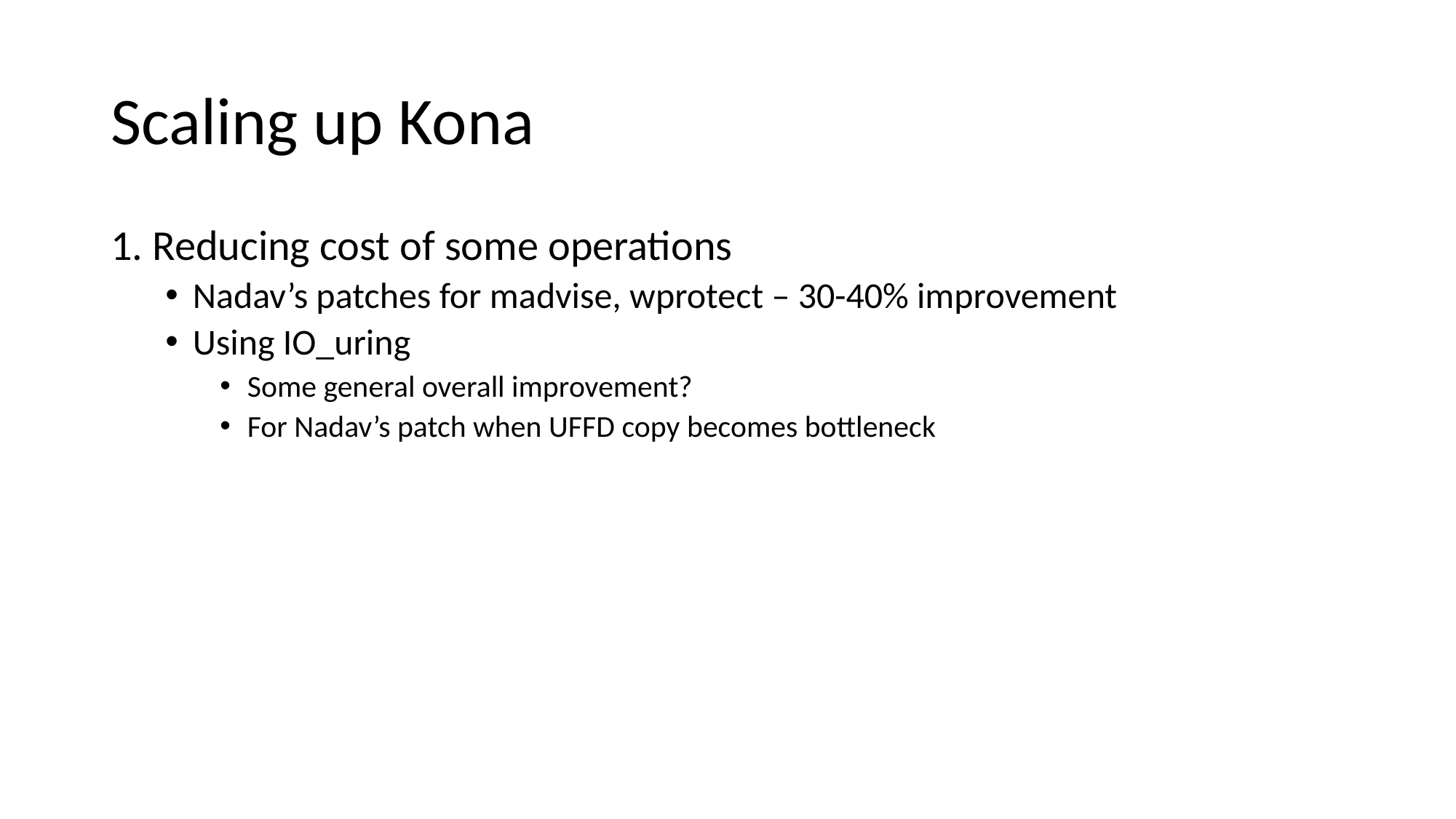

# Scaling up Kona
1. Reducing cost of some operations
Nadav’s patches for madvise, wprotect – 30-40% improvement
Using IO_uring
Some general overall improvement?
For Nadav’s patch when UFFD copy becomes bottleneck